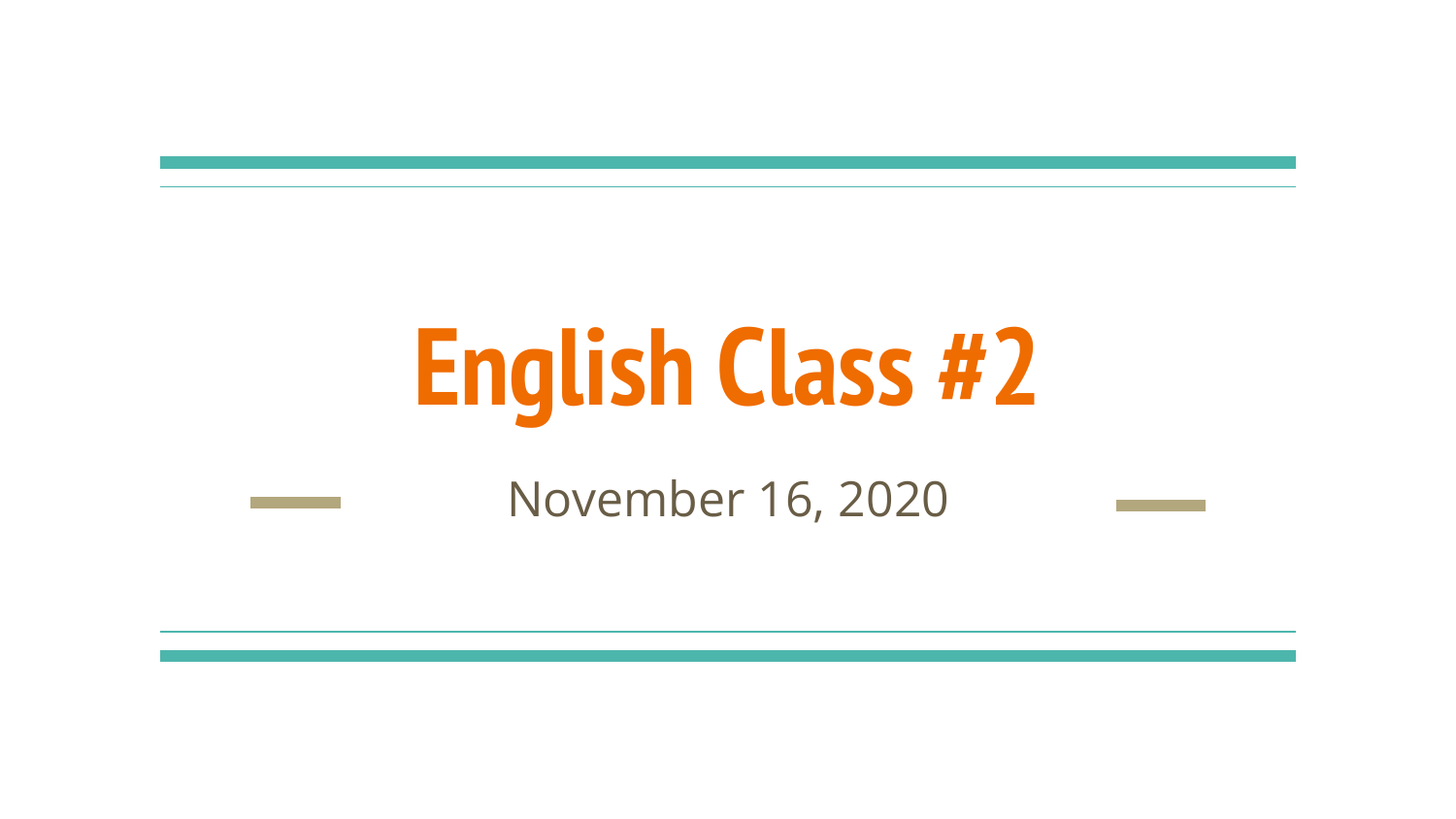

# English Class #2
November 16, 2020